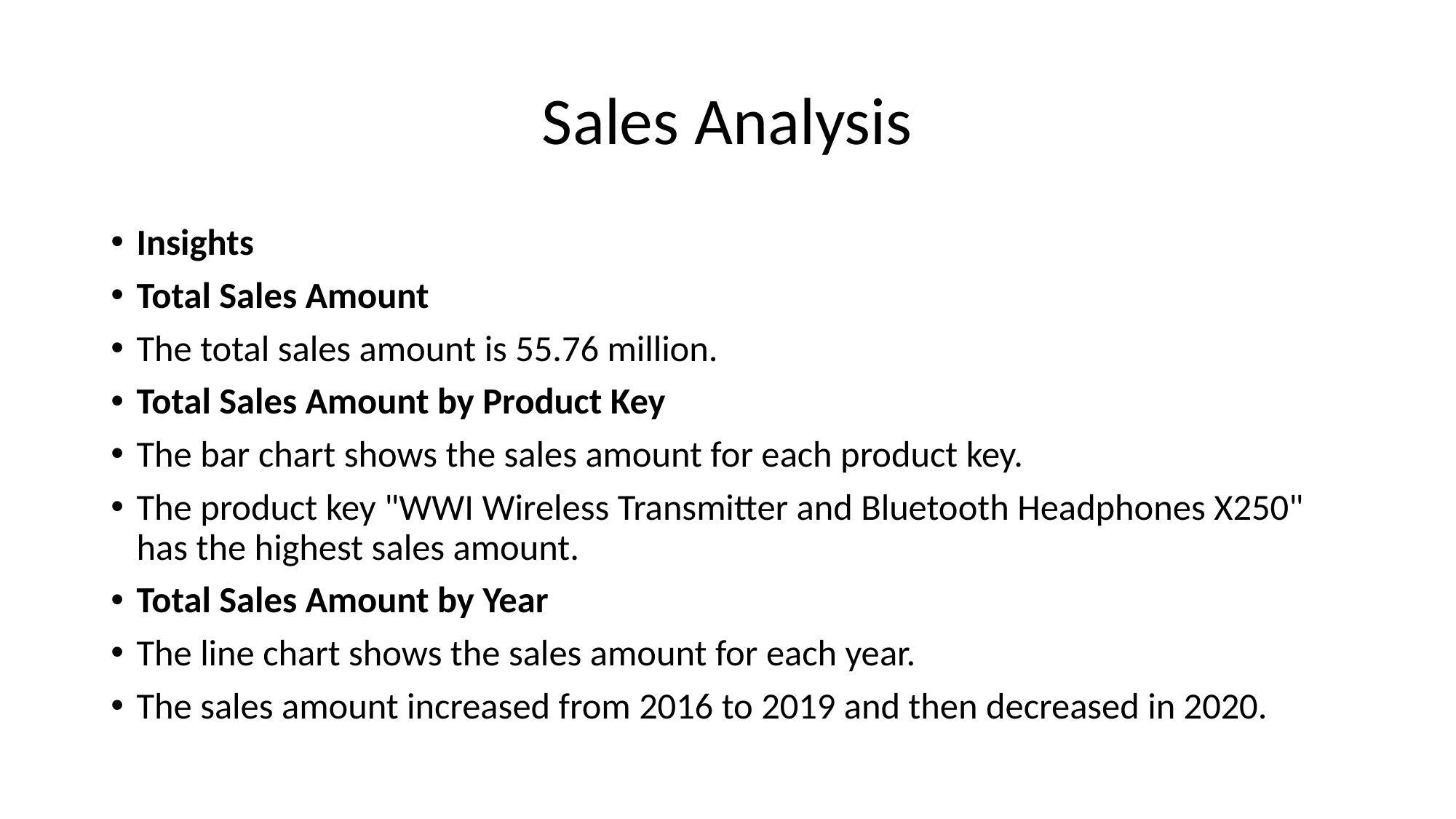

# Sales Analysis
Insights
Total Sales Amount
The total sales amount is 55.76 million.
Total Sales Amount by Product Key
The bar chart shows the sales amount for each product key.
The product key "WWI Wireless Transmitter and Bluetooth Headphones X250" has the highest sales amount.
Total Sales Amount by Year
The line chart shows the sales amount for each year.
The sales amount increased from 2016 to 2019 and then decreased in 2020.